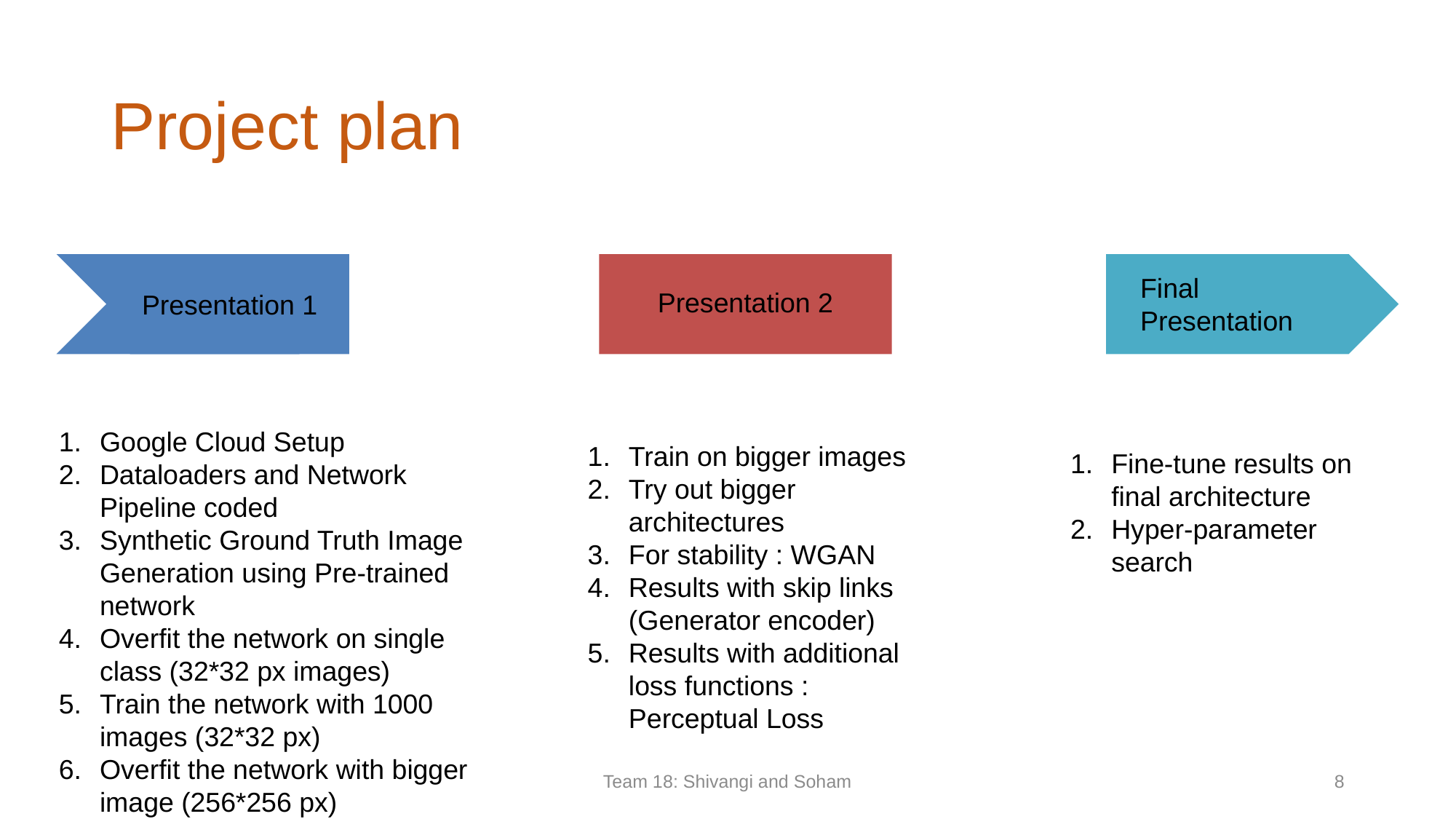

Project plan

Final
Presentation
Presentation 2
Presentation 1
Google Cloud Setup
Dataloaders and Network Pipeline coded
Synthetic Ground Truth Image Generation using Pre-trained network
Overfit the network on single class (32*32 px images)
Train the network with 1000 images (32*32 px)
Overfit the network with bigger image (256*256 px)
Train on bigger images
Try out bigger architectures
For stability : WGAN
Results with skip links (Generator encoder)
Results with additional loss functions : Perceptual Loss

Fine-tune results on final architecture
Hyper-parameter search
Team 18: Shivangi and Soham
8